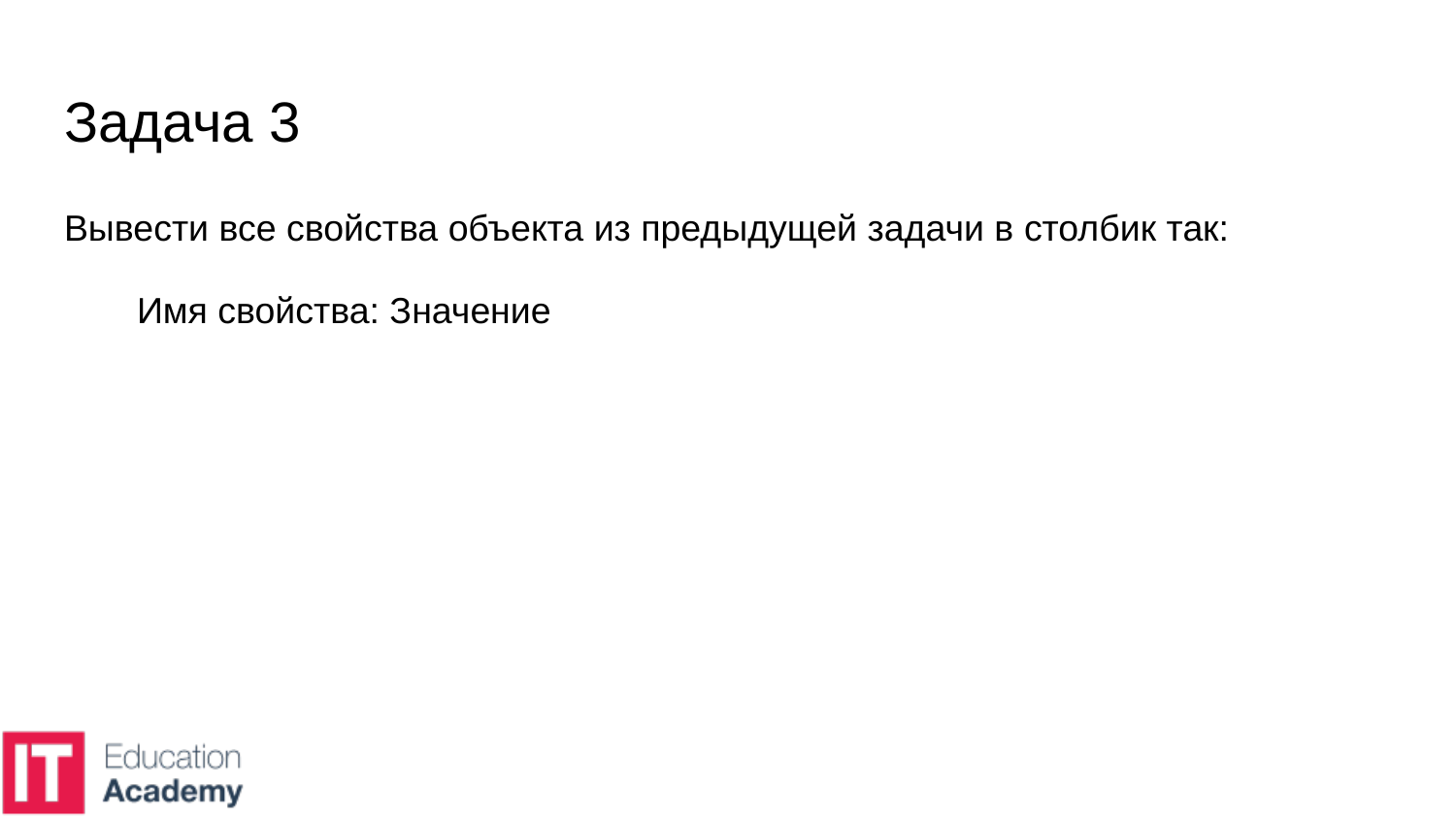

# Задача 3
Вывести все свойства объекта из предыдущей задачи в столбик так:
Имя свойства: Значение